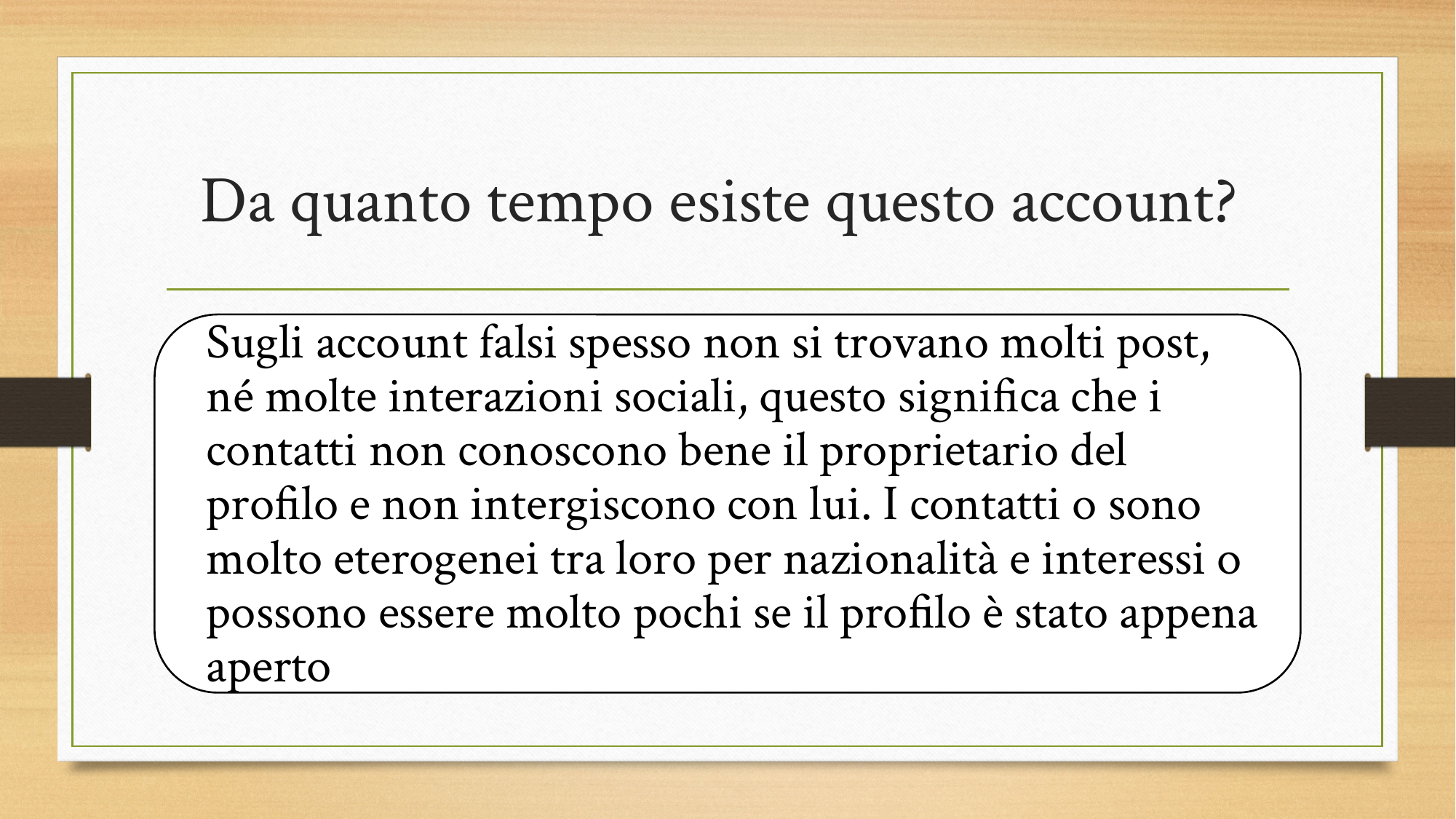

# Da quanto tempo esiste questo account?
Sugli account falsi spesso non si trovano molti post, né molte interazioni sociali, questo significa che i contatti non conoscono bene il proprietario del profilo e non intergiscono con lui. I contatti o sono molto eterogenei tra loro per nazionalità e interessi o possono essere molto pochi se il profilo è stato appena aperto